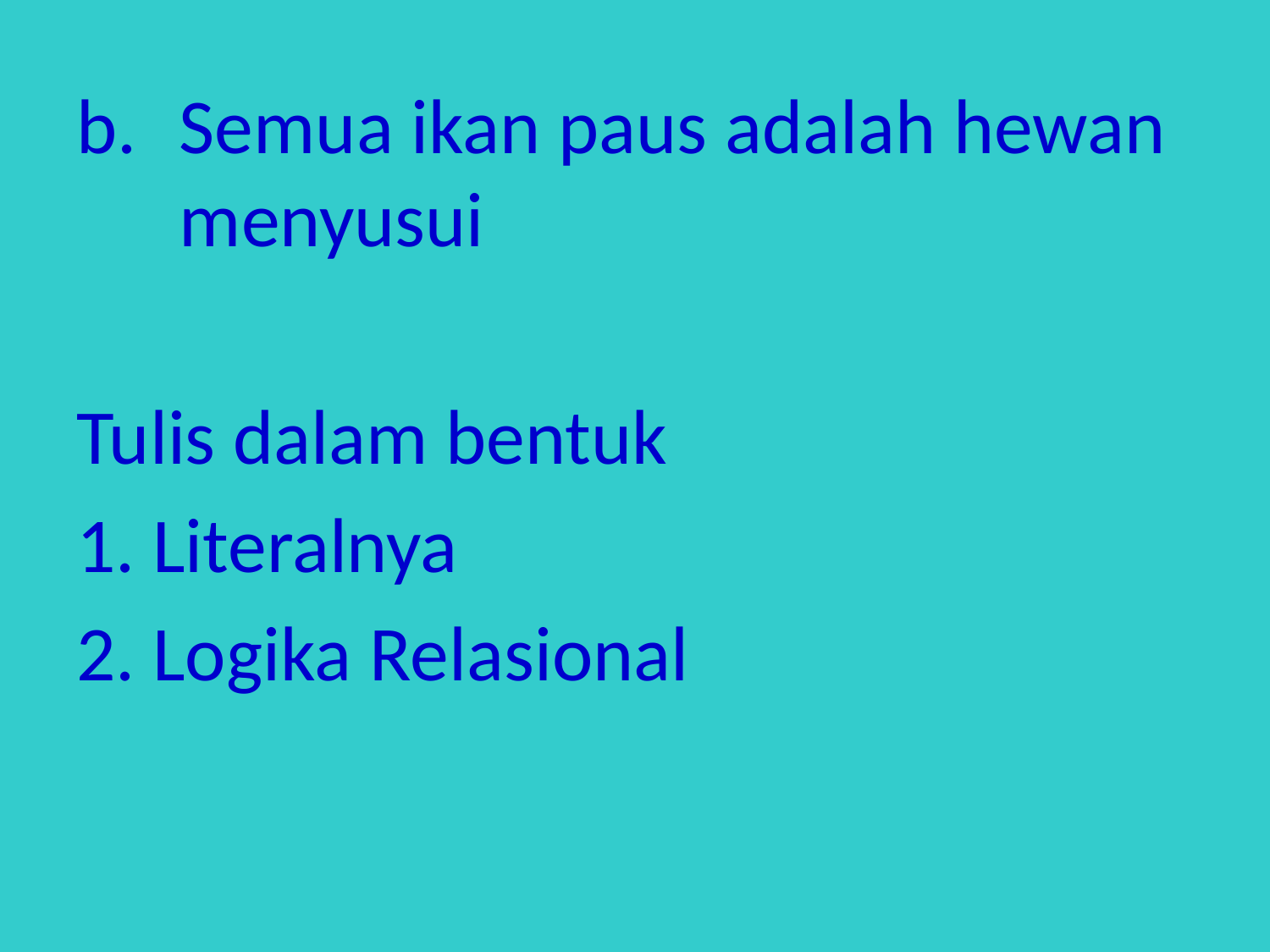

b. 	Semua ikan paus adalah hewan menyusui

Tulis dalam bentuk
1. Literalnya
2. Logika Relasional